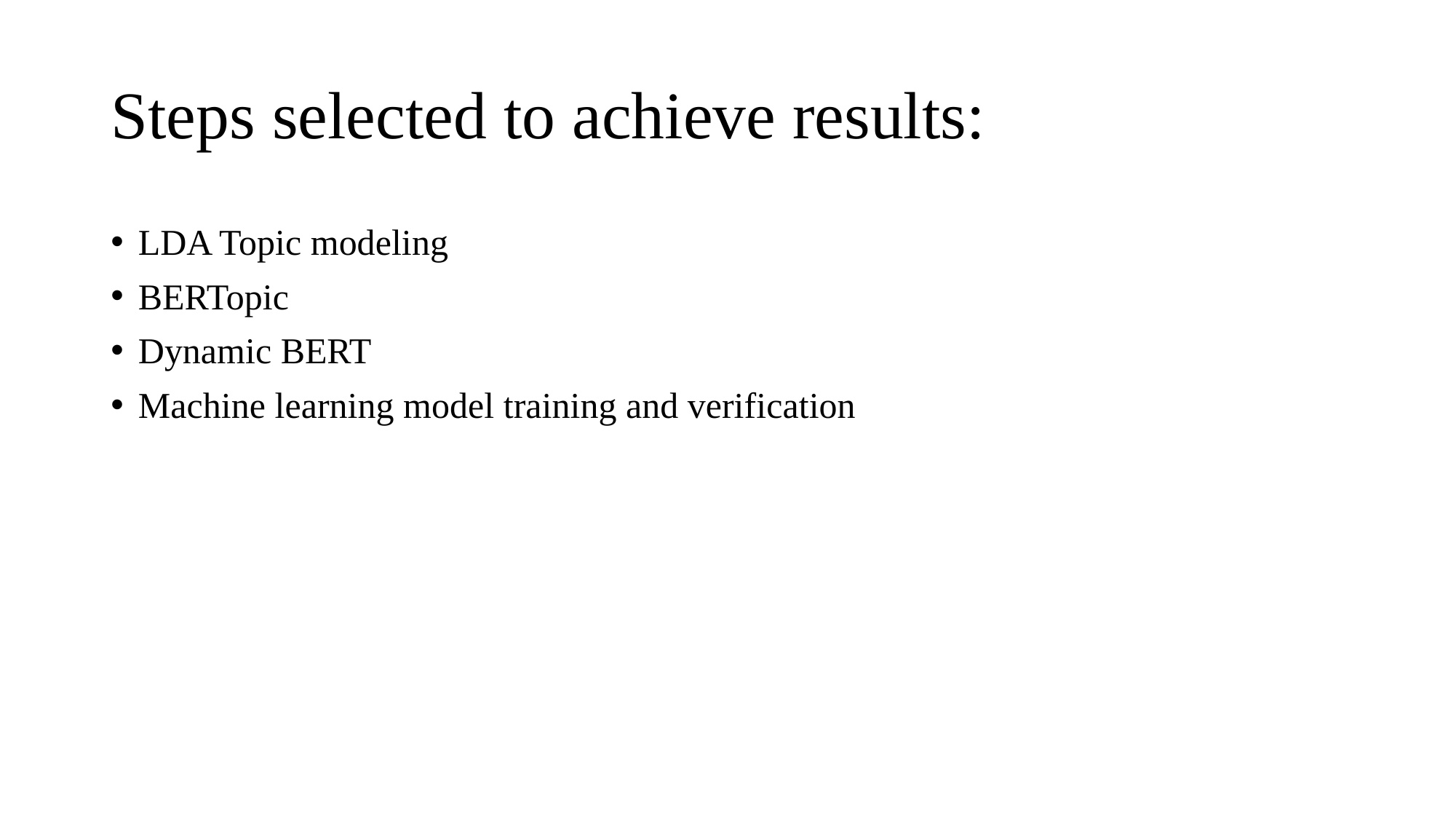

# Steps selected to achieve results:
LDA Topic modeling
BERTopic
Dynamic BERT
Machine learning model training and verification